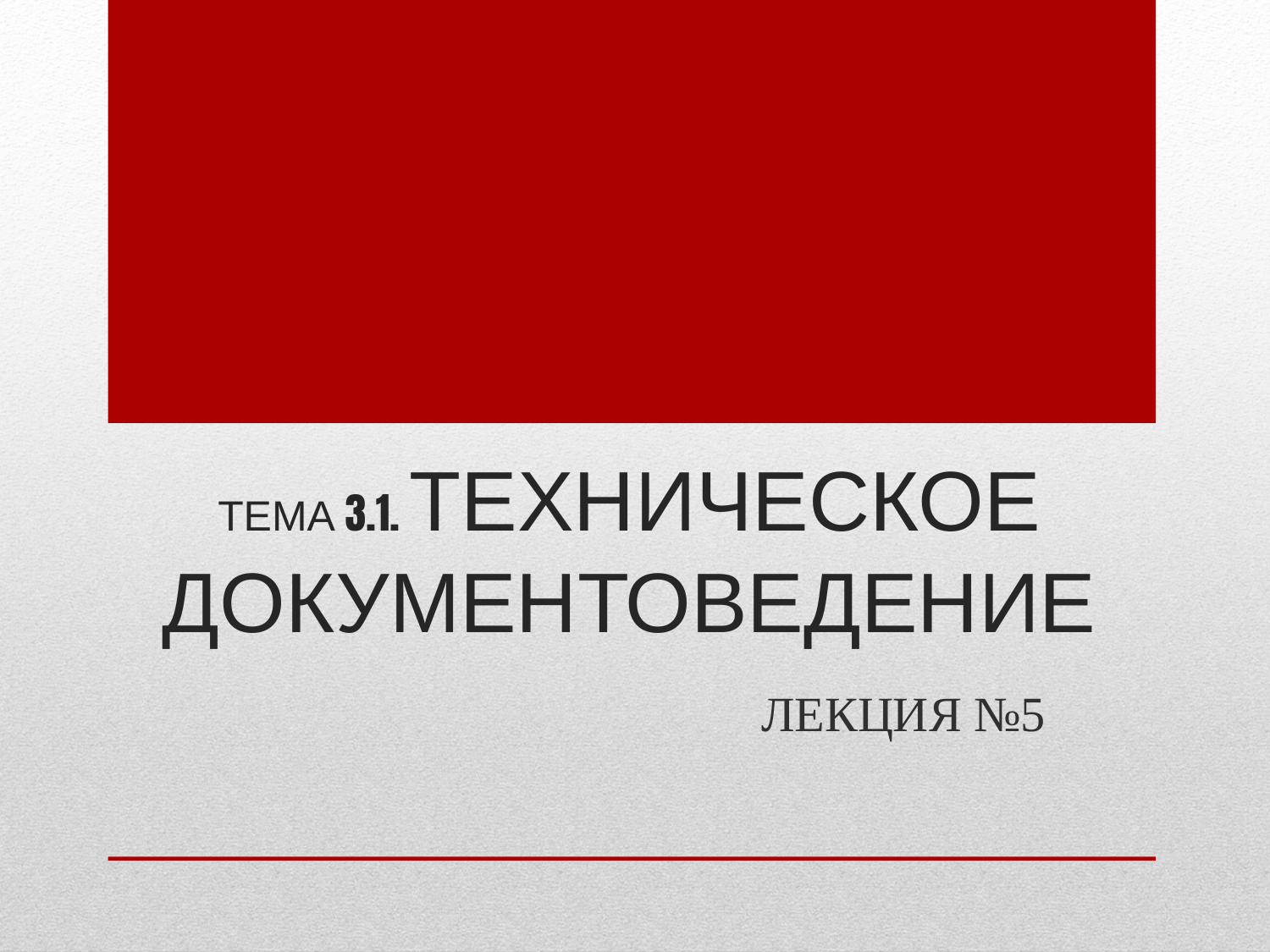

# ТЕМА 3.1. ТЕХНИЧЕСКОЕ ДОКУМЕНТОВЕДЕНИЕ
ЛЕКЦИЯ №5